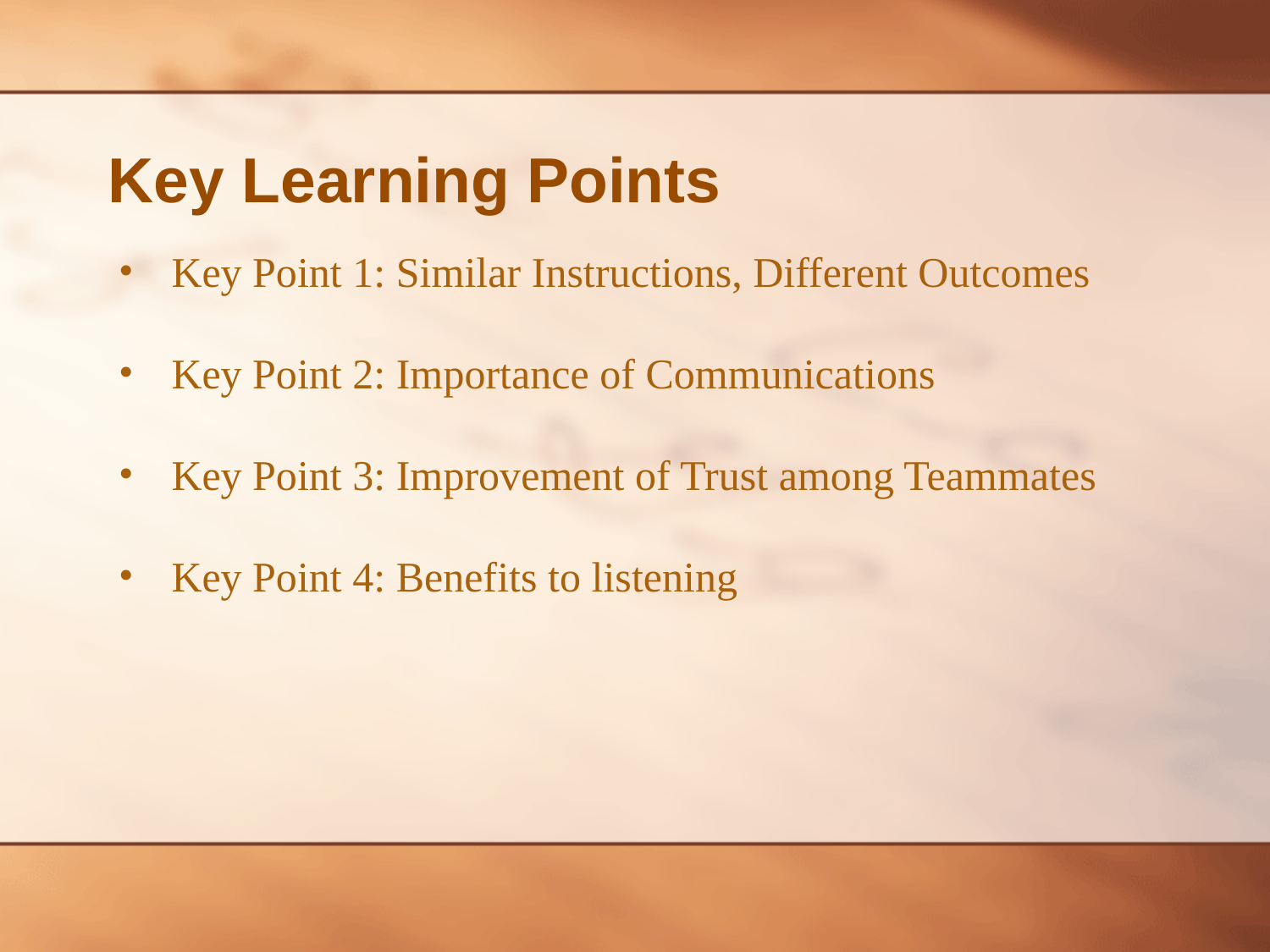

# Key Learning Points
Key Point 1: Similar Instructions, Different Outcomes
Key Point 2: Importance of Communications
Key Point 3: Improvement of Trust among Teammates
Key Point 4: Benefits to listening